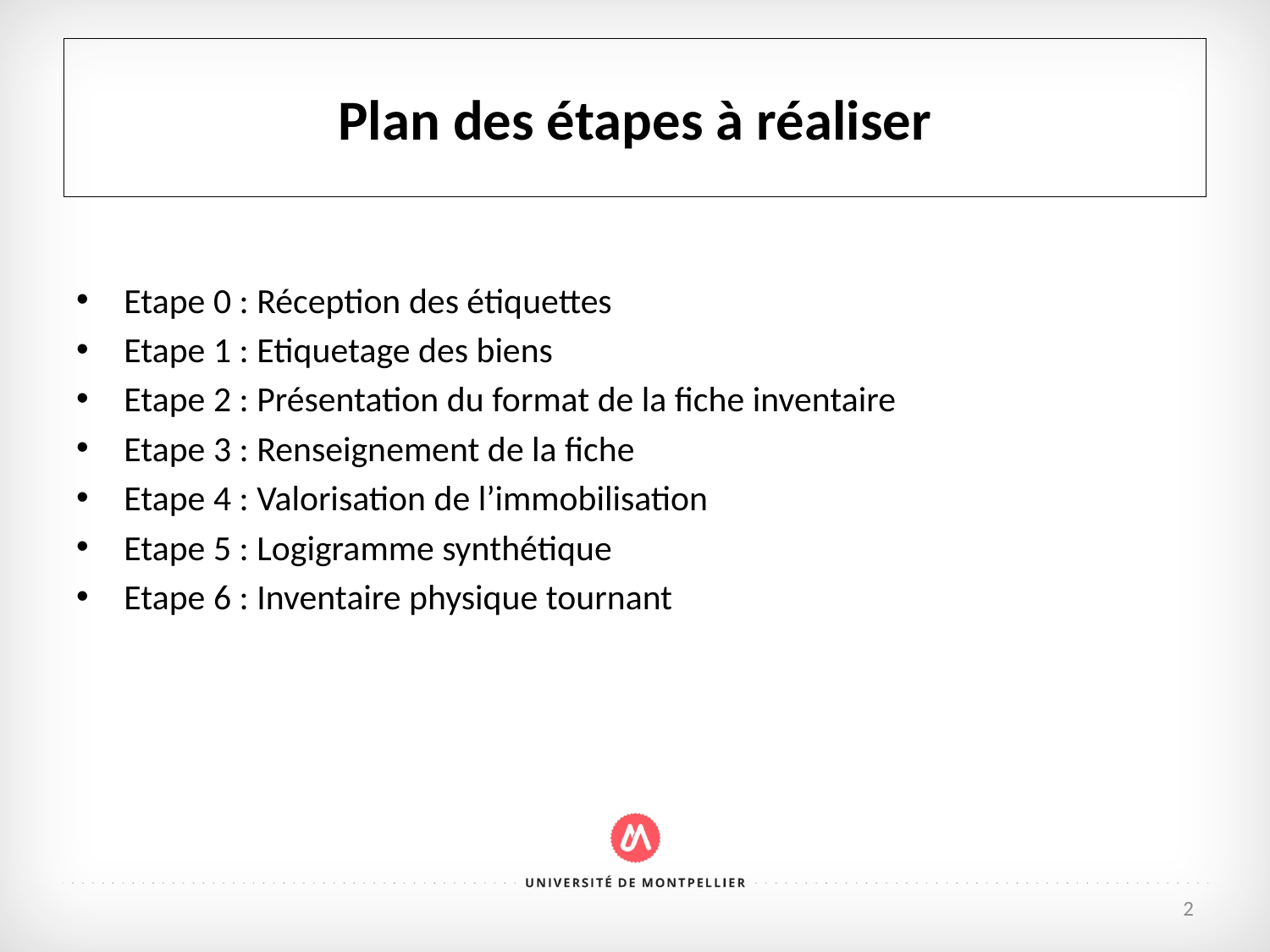

# Plan des étapes à réaliser

Etape 0 : Réception des étiquettes
Etape 1 : Etiquetage des biens
Etape 2 : Présentation du format de la fiche inventaire
Etape 3 : Renseignement de la fiche
Etape 4 : Valorisation de l’immobilisation
Etape 5 : Logigramme synthétique
Etape 6 : Inventaire physique tournant

2